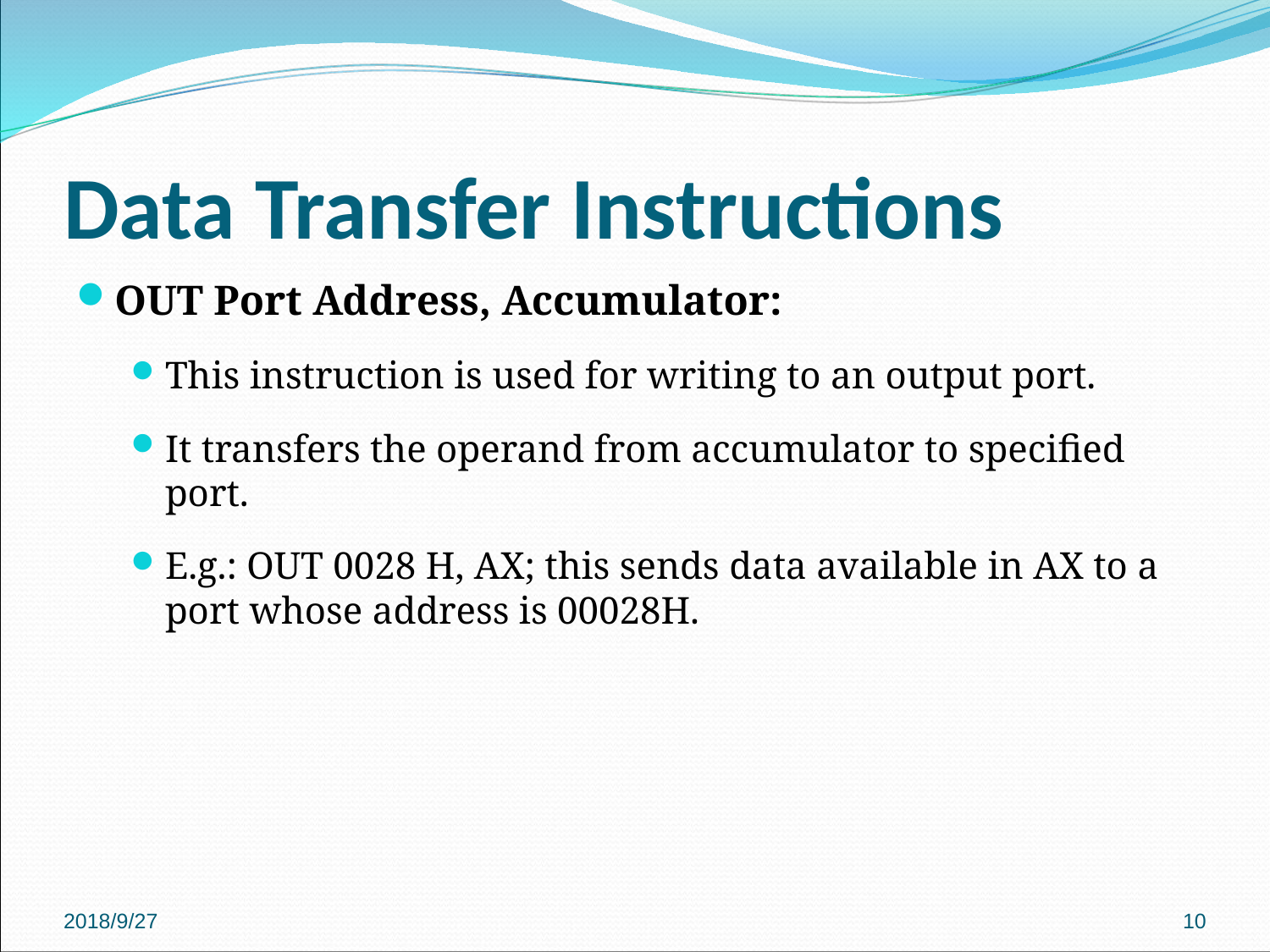

# Data Transfer Instructions
OUT Port Address, Accumulator:
This instruction is used for writing to an output port.
It transfers the operand from accumulator to specified port.
E.g.: OUT 0028 H, AX; this sends data available in AX to a port whose address is 00028H.
2018/9/27
10